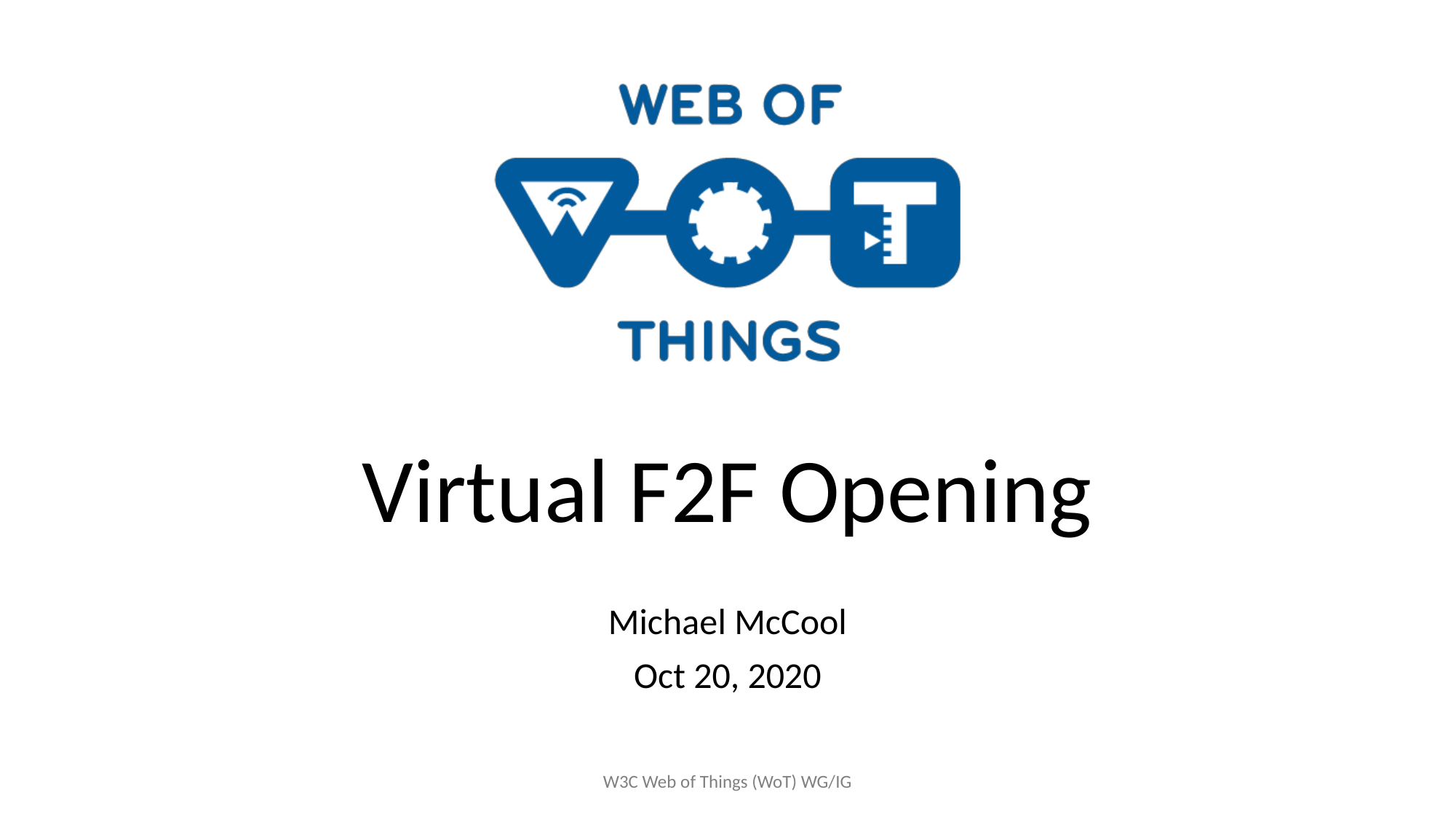

# Virtual F2F Opening
Michael McCool
Oct 20, 2020
W3C Web of Things (WoT) WG/IG